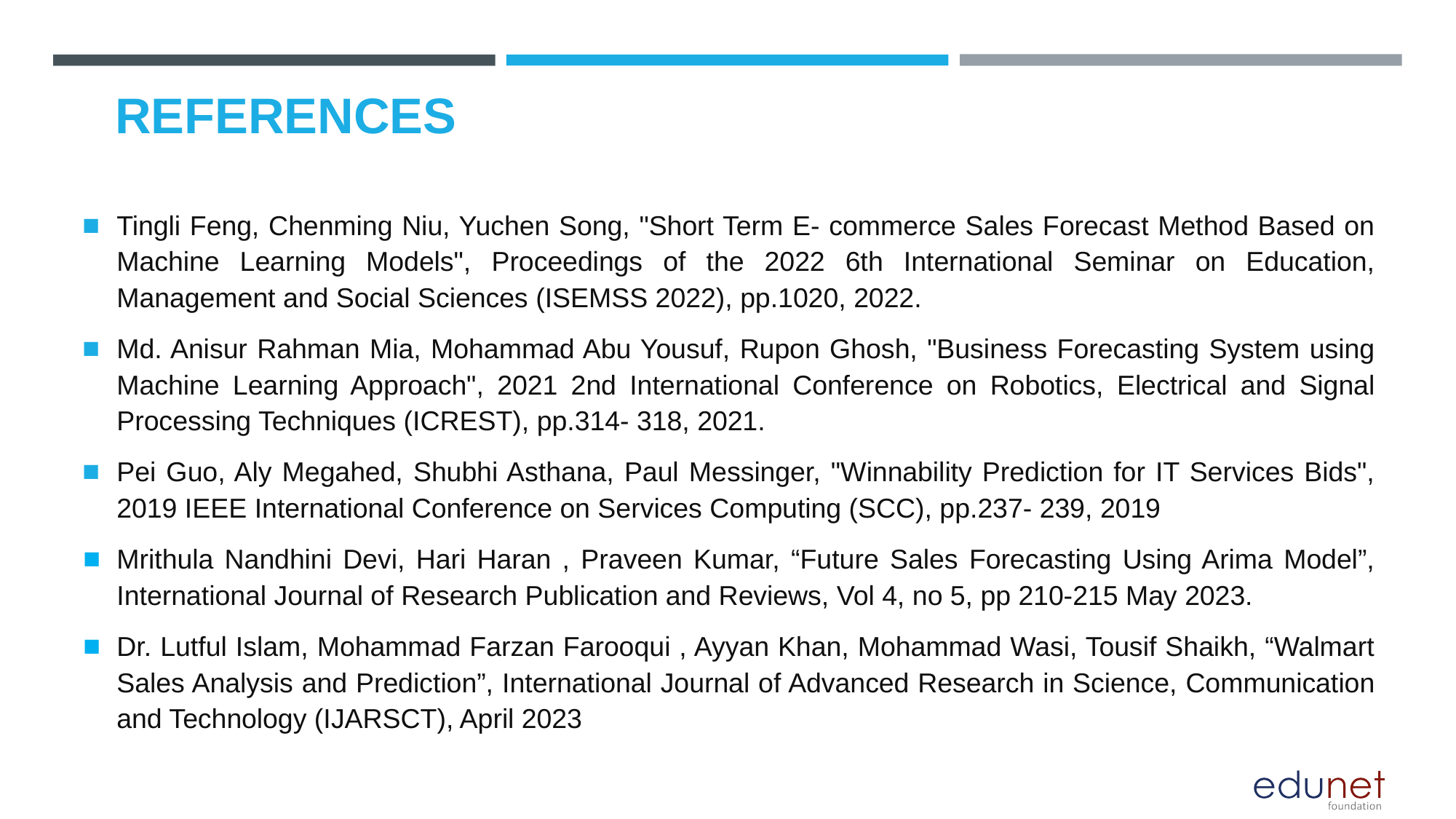

# REFERENCES
Tingli Feng, Chenming Niu, Yuchen Song, "Short Term E- commerce Sales Forecast Method Based on Machine Learning Models", Proceedings of the 2022 6th International Seminar on Education, Management and Social Sciences (ISEMSS 2022), pp.1020, 2022.
Md. Anisur Rahman Mia, Mohammad Abu Yousuf, Rupon Ghosh, "Business Forecasting System using Machine Learning Approach", 2021 2nd International Conference on Robotics, Electrical and Signal Processing Techniques (ICREST), pp.314- 318, 2021.
Pei Guo, Aly Megahed, Shubhi Asthana, Paul Messinger, "Winnability Prediction for IT Services Bids", 2019 IEEE International Conference on Services Computing (SCC), pp.237- 239, 2019
Mrithula Nandhini Devi, Hari Haran , Praveen Kumar, “Future Sales Forecasting Using Arima Model”, International Journal of Research Publication and Reviews, Vol 4, no 5, pp 210-215 May 2023.
Dr. Lutful Islam, Mohammad Farzan Farooqui , Ayyan Khan, Mohammad Wasi, Tousif Shaikh, “Walmart Sales Analysis and Prediction”, International Journal of Advanced Research in Science, Communication and Technology (IJARSCT), April 2023